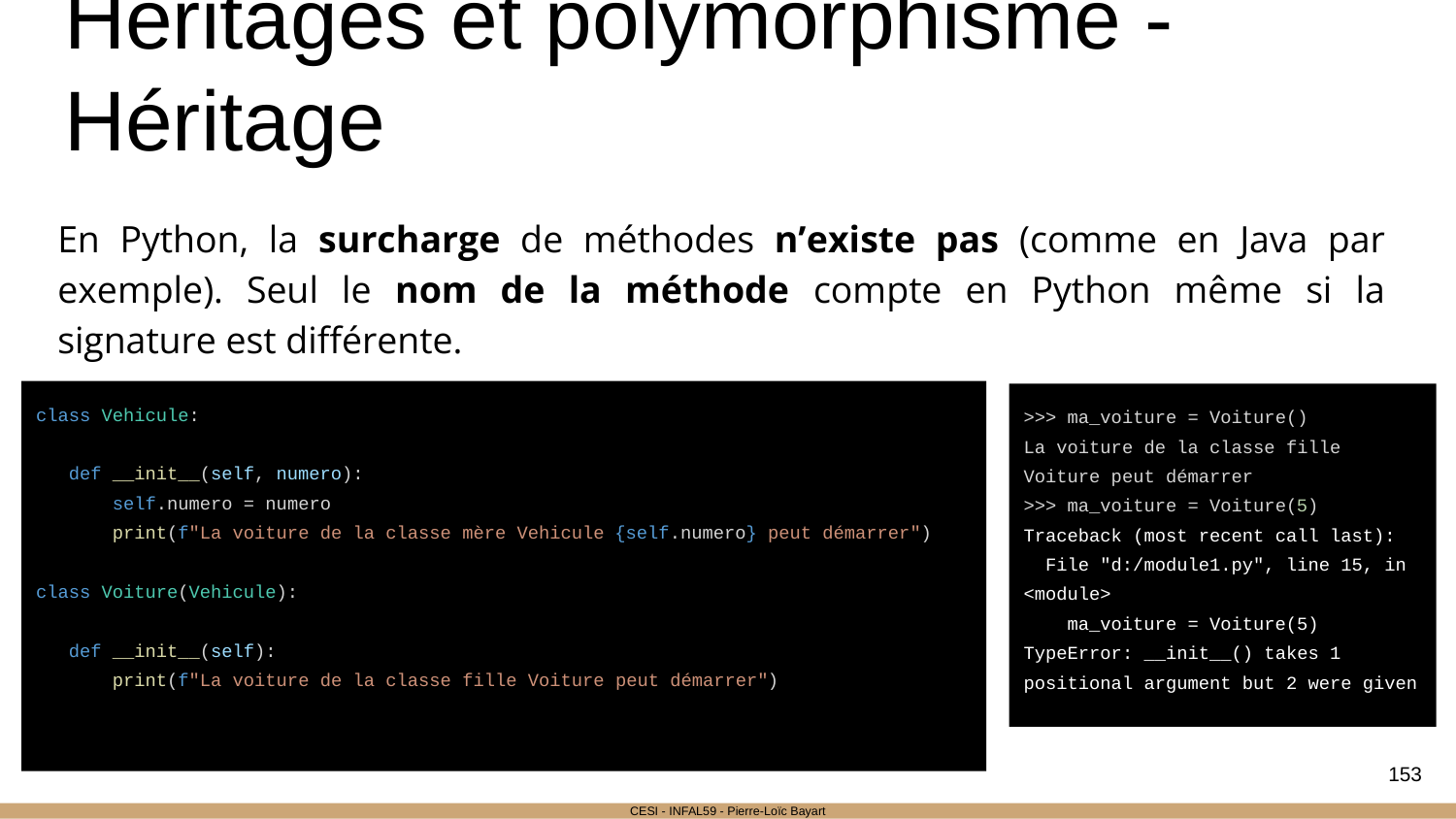

# Héritages et polymorphisme - Héritage
En Python, la surcharge de méthodes n’existe pas (comme en Java par exemple). Seul le nom de la méthode compte en Python même si la signature est différente.

class Vehicule:

   def __init__(self, numero):
       self.numero = numero
       print(f"La voiture de la classe mère Vehicule {self.numero} peut démarrer")

class Voiture(Vehicule):

   def __init__(self):
       print(f"La voiture de la classe fille Voiture peut démarrer")
>>> ma_voiture = Voiture()
La voiture de la classe fille Voiture peut démarrer
>>> ma_voiture = Voiture(5)
Traceback (most recent call last):
  File "d:/module1.py", line 15, in <module>
    ma_voiture = Voiture(5)
TypeError: __init__() takes 1 positional argument but 2 were given
153